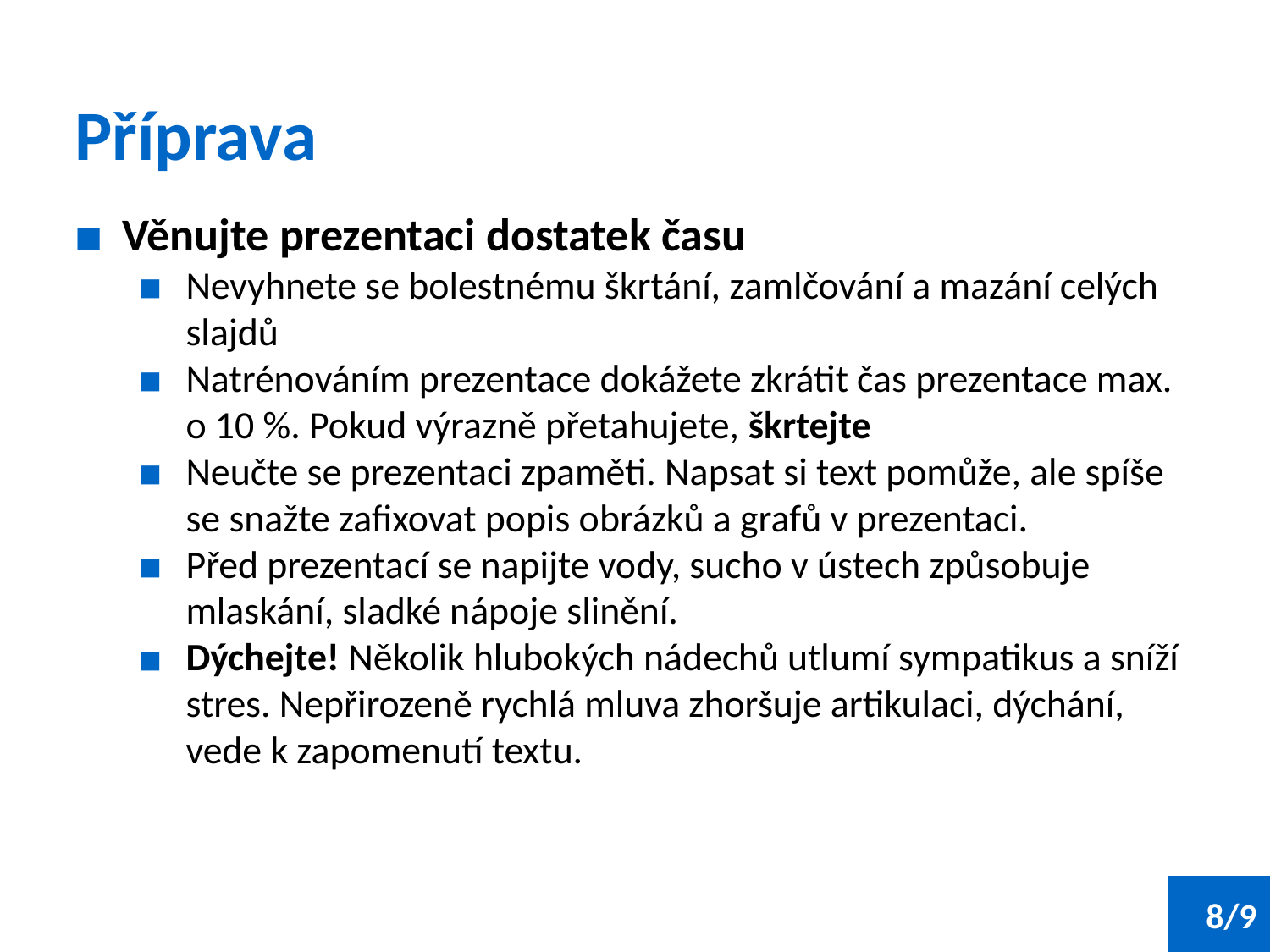

# Příprava

Věnujte prezentaci dostatek času
Nevyhnete se bolestnému škrtání, zamlčování a mazání celých slajdů
Natrénováním prezentace dokážete zkrátit čas prezentace max. o 10 %. Pokud výrazně přetahujete, škrtejte
Neučte se prezentaci zpaměti. Napsat si text pomůže, ale spíše se snažte zafixovat popis obrázků a grafů v prezentaci.
Před prezentací se napijte vody, sucho v ústech způsobuje mlaskání, sladké nápoje slinění.
Dýchejte! Několik hlubokých nádechů utlumí sympatikus a sníží stres. Nepřirozeně rychlá mluva zhoršuje artikulaci, dýchání, vede k zapomenutí textu.

8/9